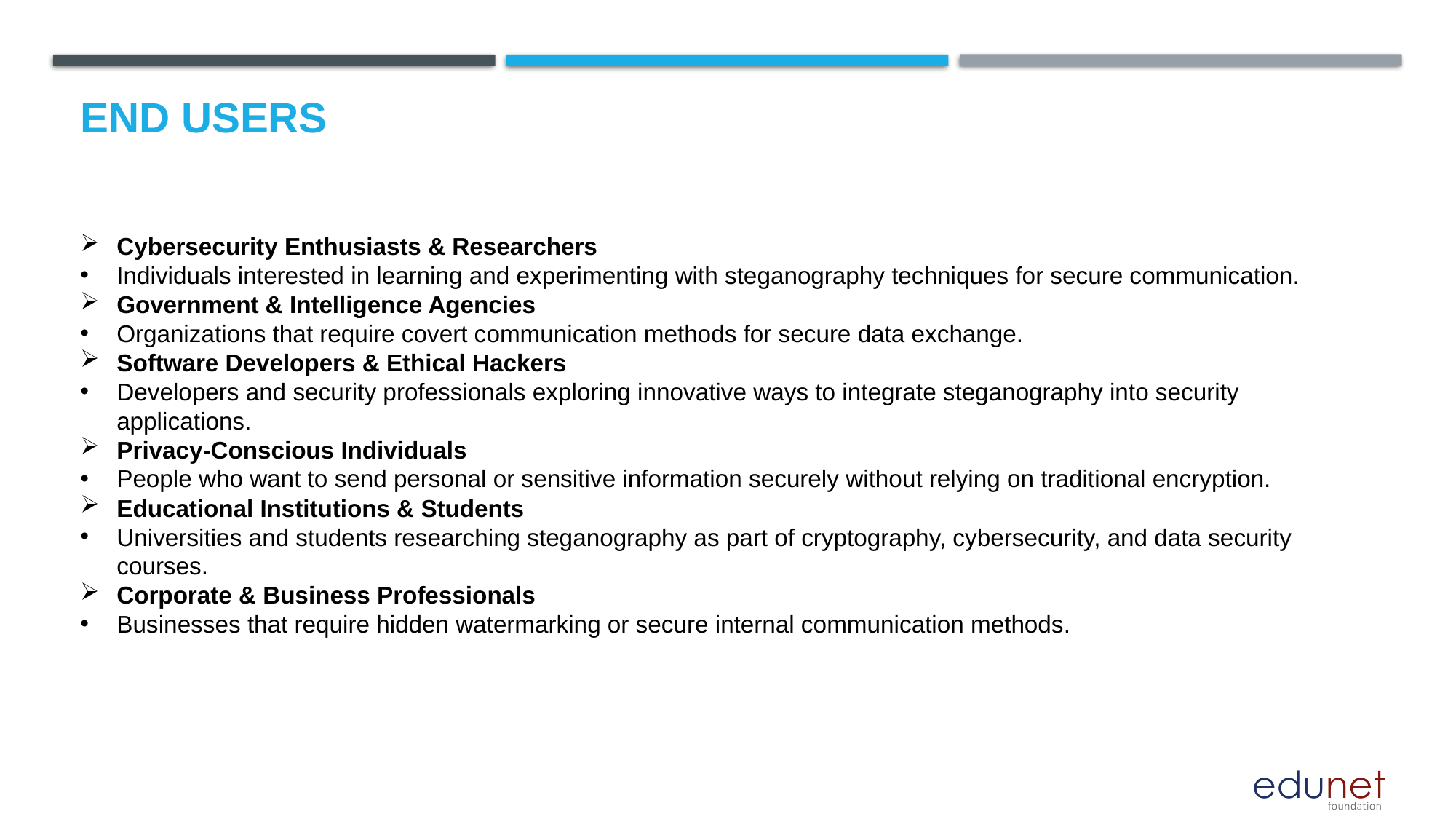

# End users
Cybersecurity Enthusiasts & Researchers
Individuals interested in learning and experimenting with steganography techniques for secure communication.
Government & Intelligence Agencies
Organizations that require covert communication methods for secure data exchange.
Software Developers & Ethical Hackers
Developers and security professionals exploring innovative ways to integrate steganography into security applications.
Privacy-Conscious Individuals
People who want to send personal or sensitive information securely without relying on traditional encryption.
Educational Institutions & Students
Universities and students researching steganography as part of cryptography, cybersecurity, and data security courses.
Corporate & Business Professionals
Businesses that require hidden watermarking or secure internal communication methods.